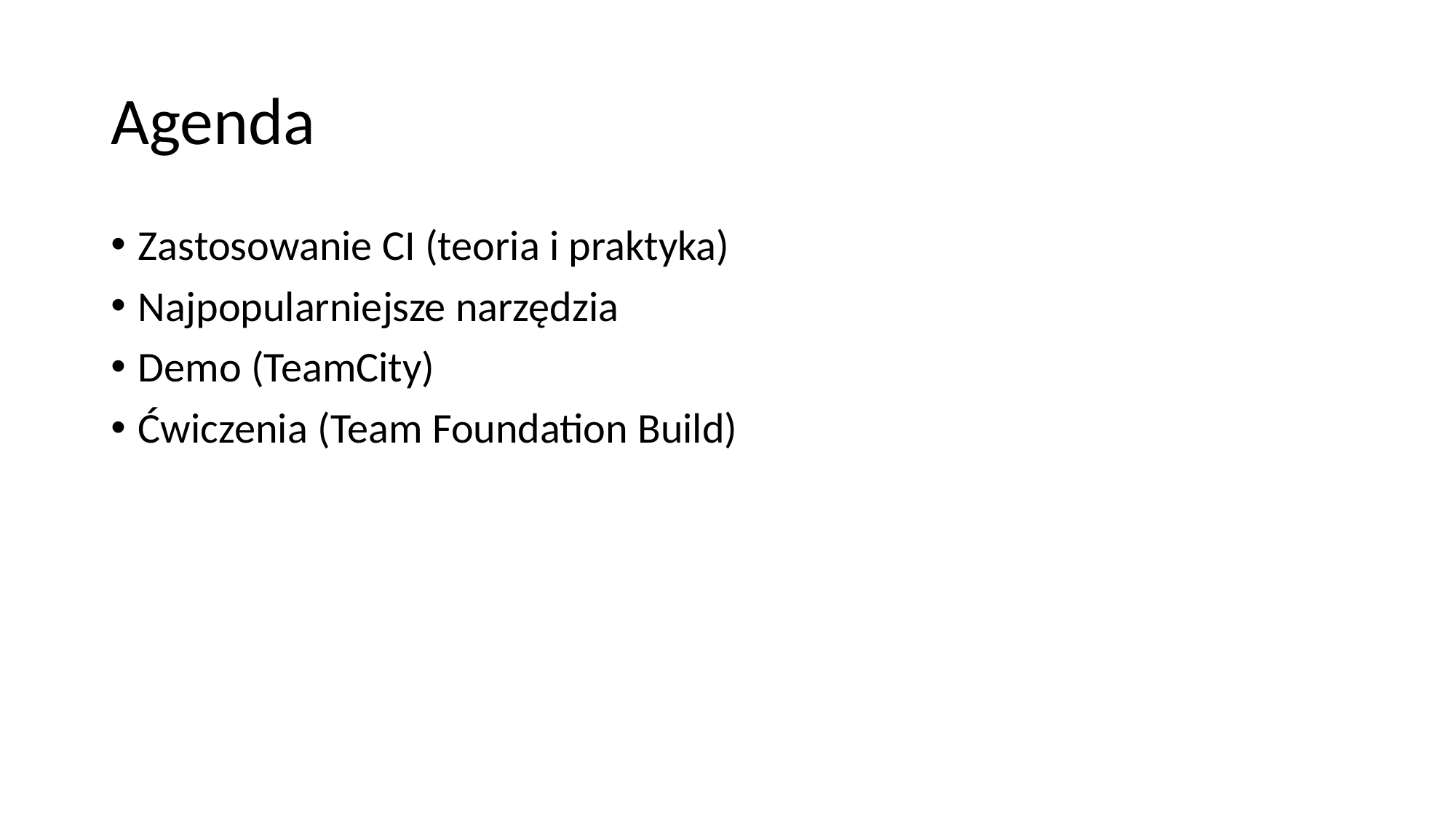

# Agenda
Zastosowanie CI (teoria i praktyka)
Najpopularniejsze narzędzia
Demo (TeamCity)
Ćwiczenia (Team Foundation Build)